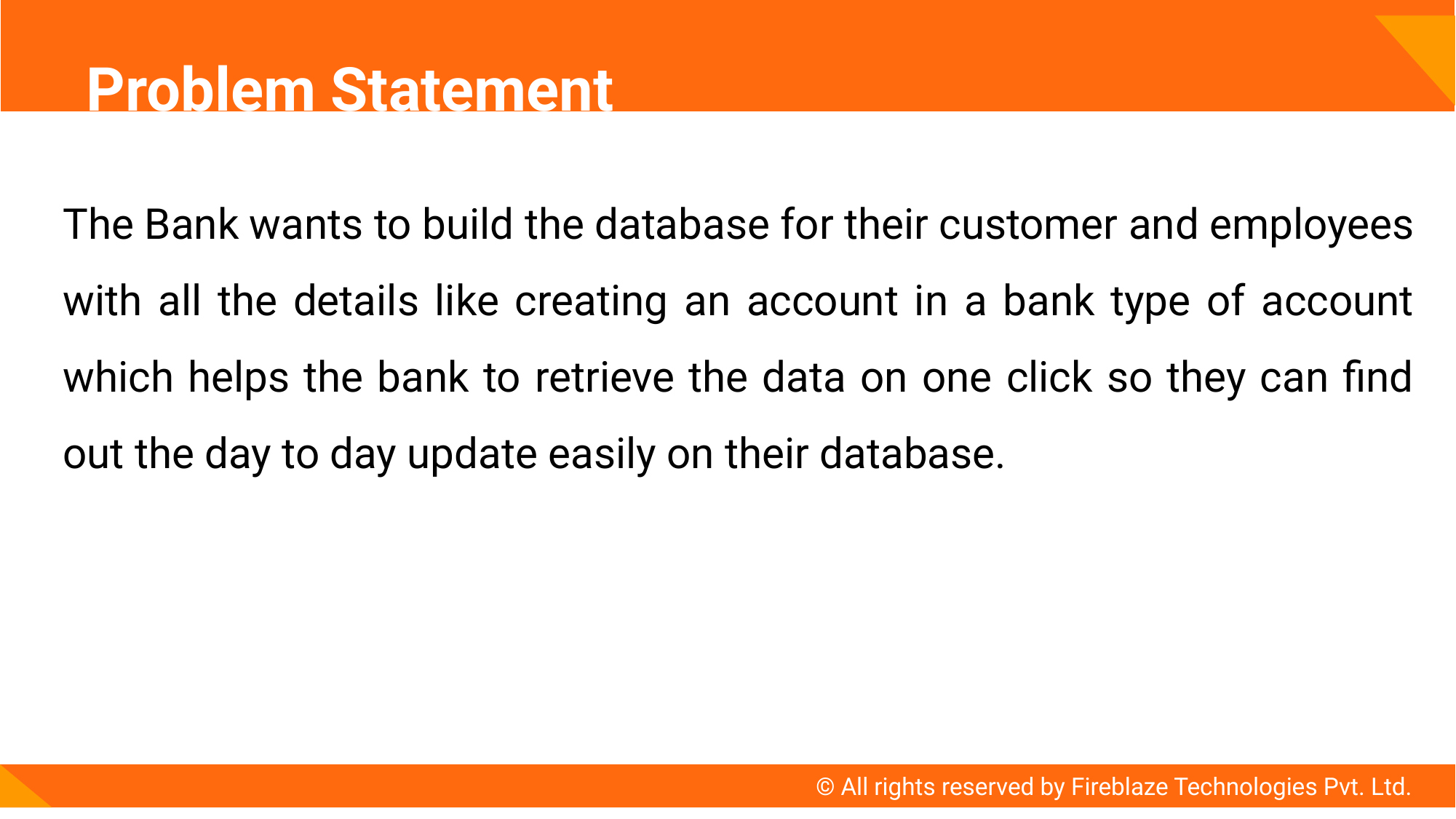

# Problem Statement

The Bank wants to build the database for their customer and employees with all the details like creating an account in a bank type of account which helps the bank to retrieve the data on one click so they can find out the day to day update easily on their database.

© All rights reserved by Fireblaze Technologies Pvt. Ltd.